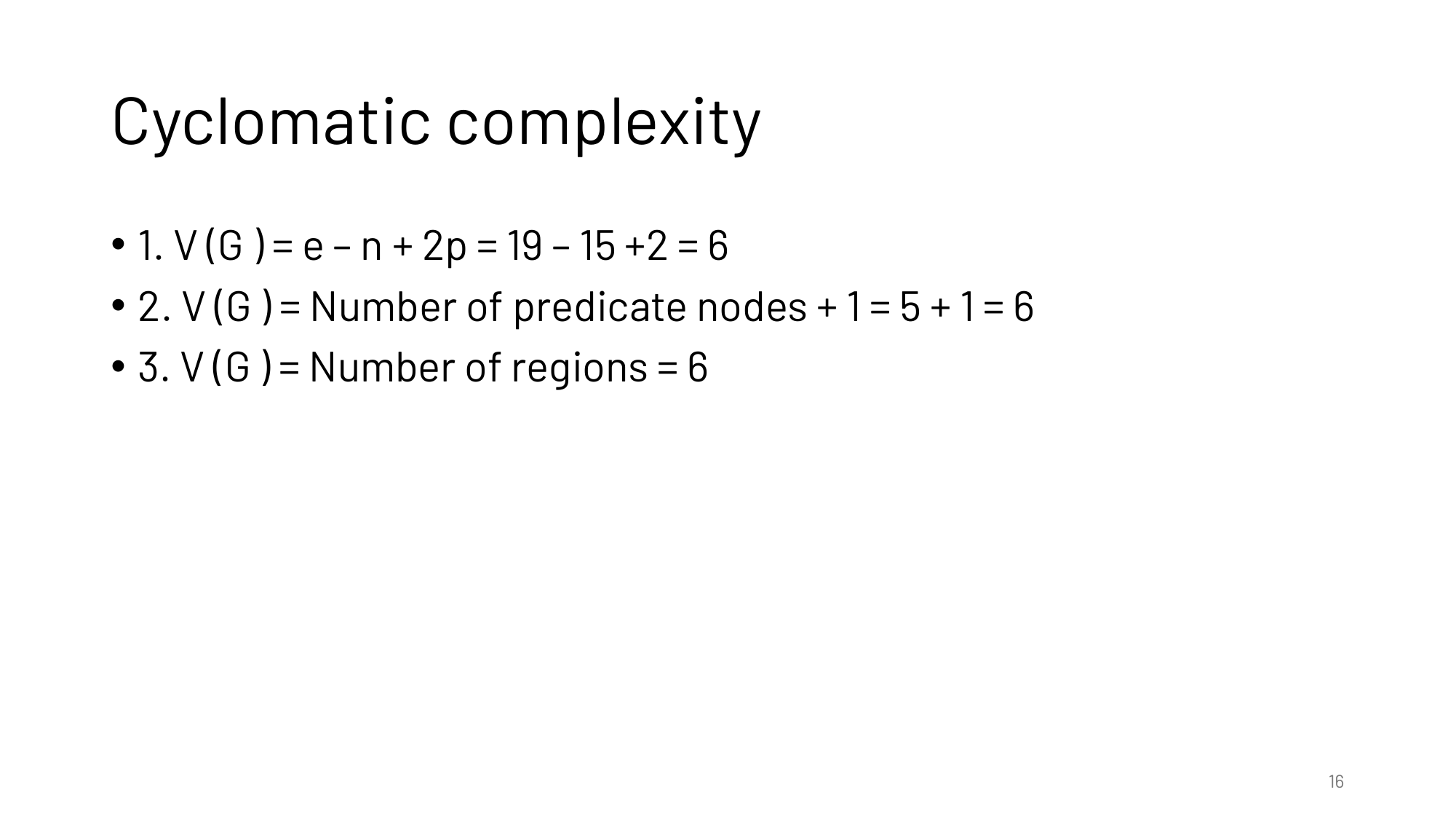

# Cyclomatic complexity
1. V (G ) = e – n + 2p = 19 – 15 +2 = 6
2. V (G ) = Number of predicate nodes + 1 = 5 + 1 = 6
3. V (G ) = Number of regions = 6
16